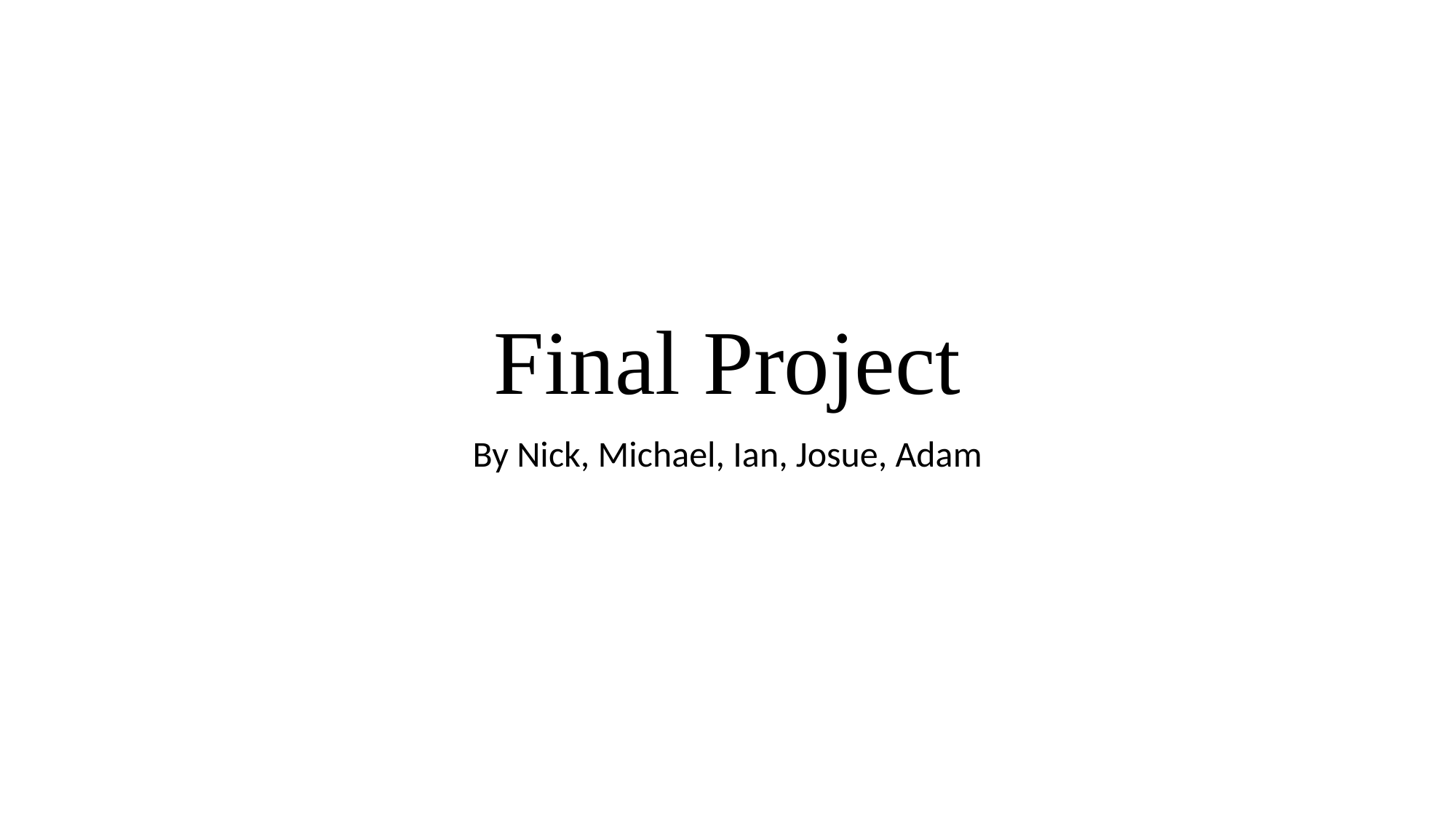

# Final Project
By Nick, Michael, Ian, Josue, Adam